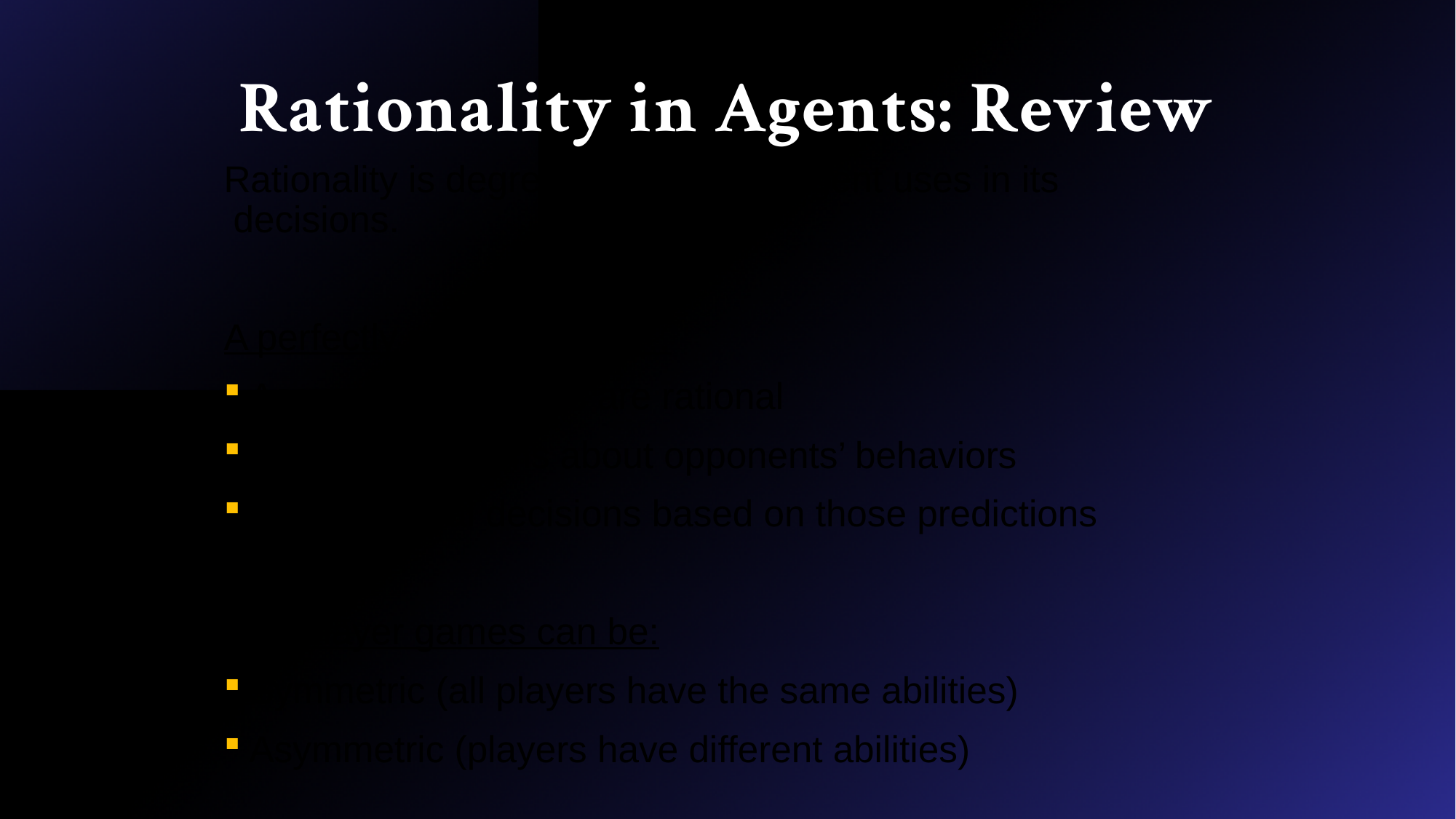

# Rationality in Agents: Review
Rationality is degree of reason an agent uses in its decisions.

A perfectly rational agent…
 Assumes opponents are rational
 Makes predictions about opponents’ behaviors
 Makes logical decisions based on those predictions

Multiplayer games can be:
 Symmetric (all players have the same abilities)
 Asymmetric (players have different abilities)